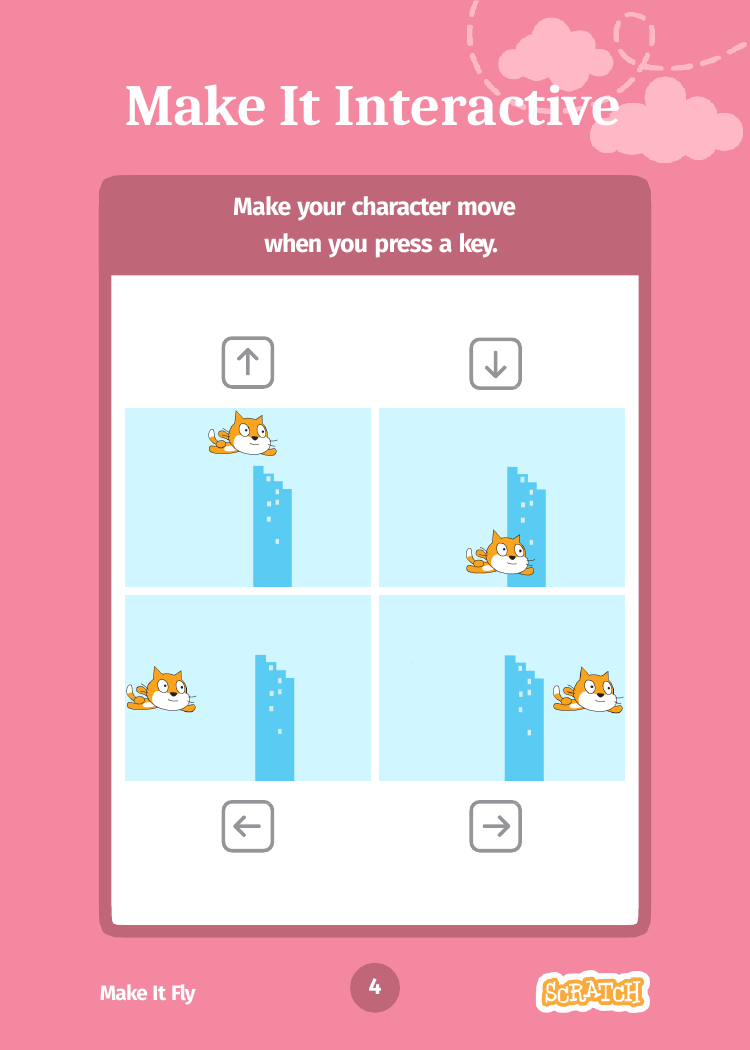

# Make It Interactive

Make your character move  when you press a key.

4
Make It  Fly